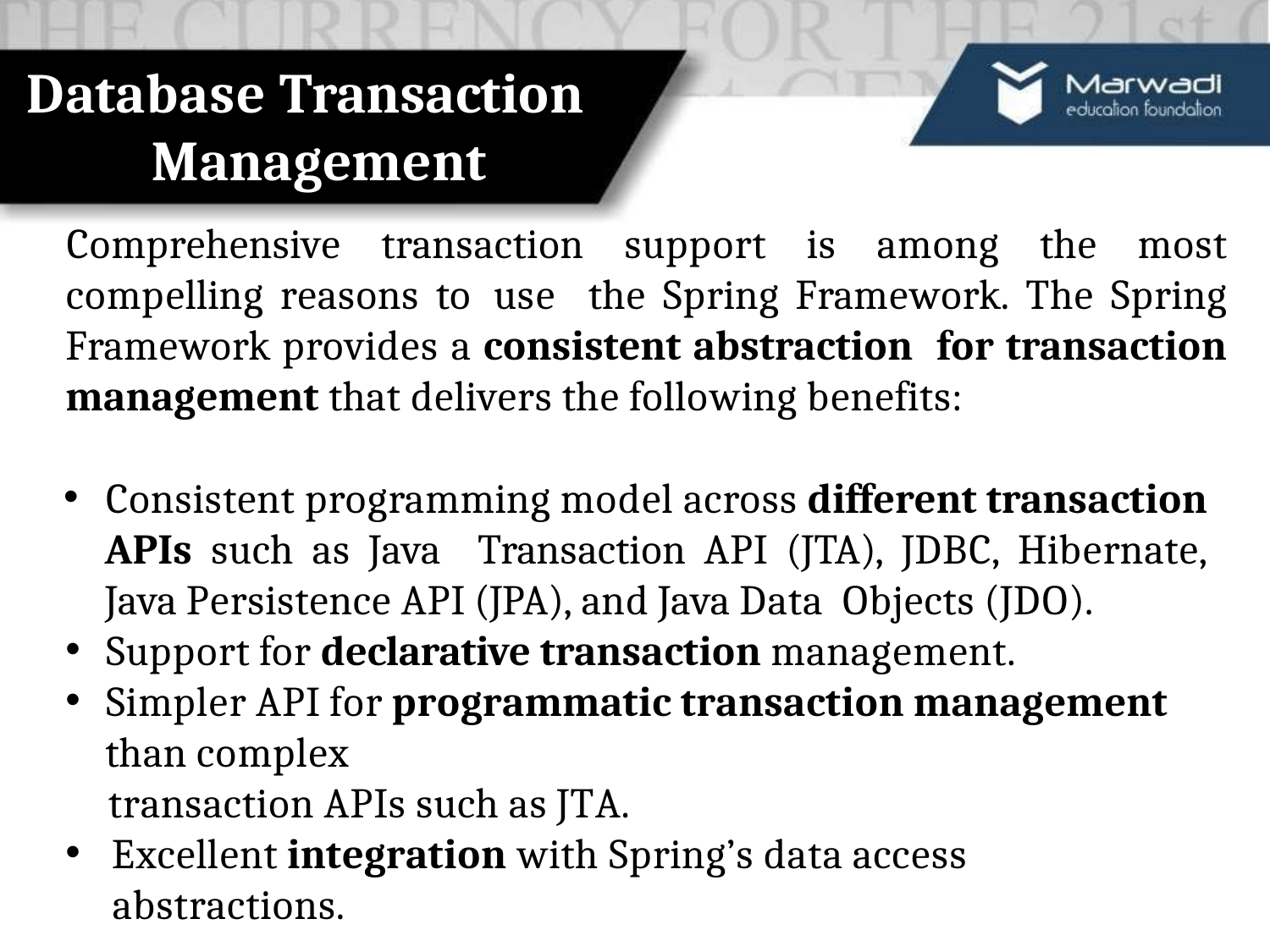

# Database Transaction  Management
Comprehensive transaction support is among the most compelling reasons to use  the Spring Framework. The Spring Framework provides a consistent abstraction  for transaction management that delivers the following benefits:

Consistent programming model across different transaction APIs such as Java  Transaction API (JTA), JDBC, Hibernate, Java Persistence API (JPA), and Java Data  Objects (JDO).
Support for declarative transaction management.
Simpler API for programmatic transaction management than complex
transaction APIs such as JTA.
Excellent integration with Spring’s data access abstractions.